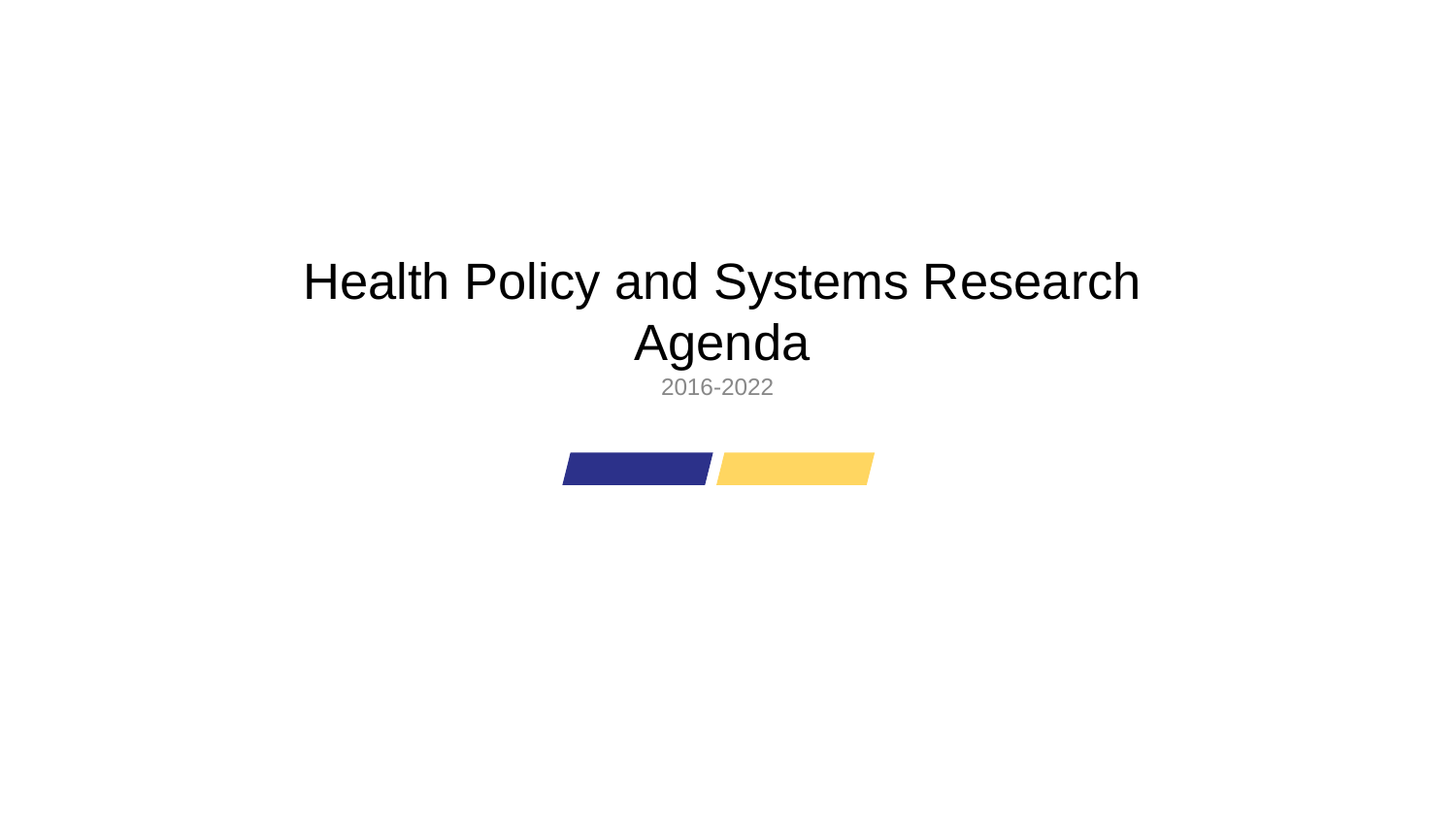

# Health Policy and Systems Research Agenda
2016-2022